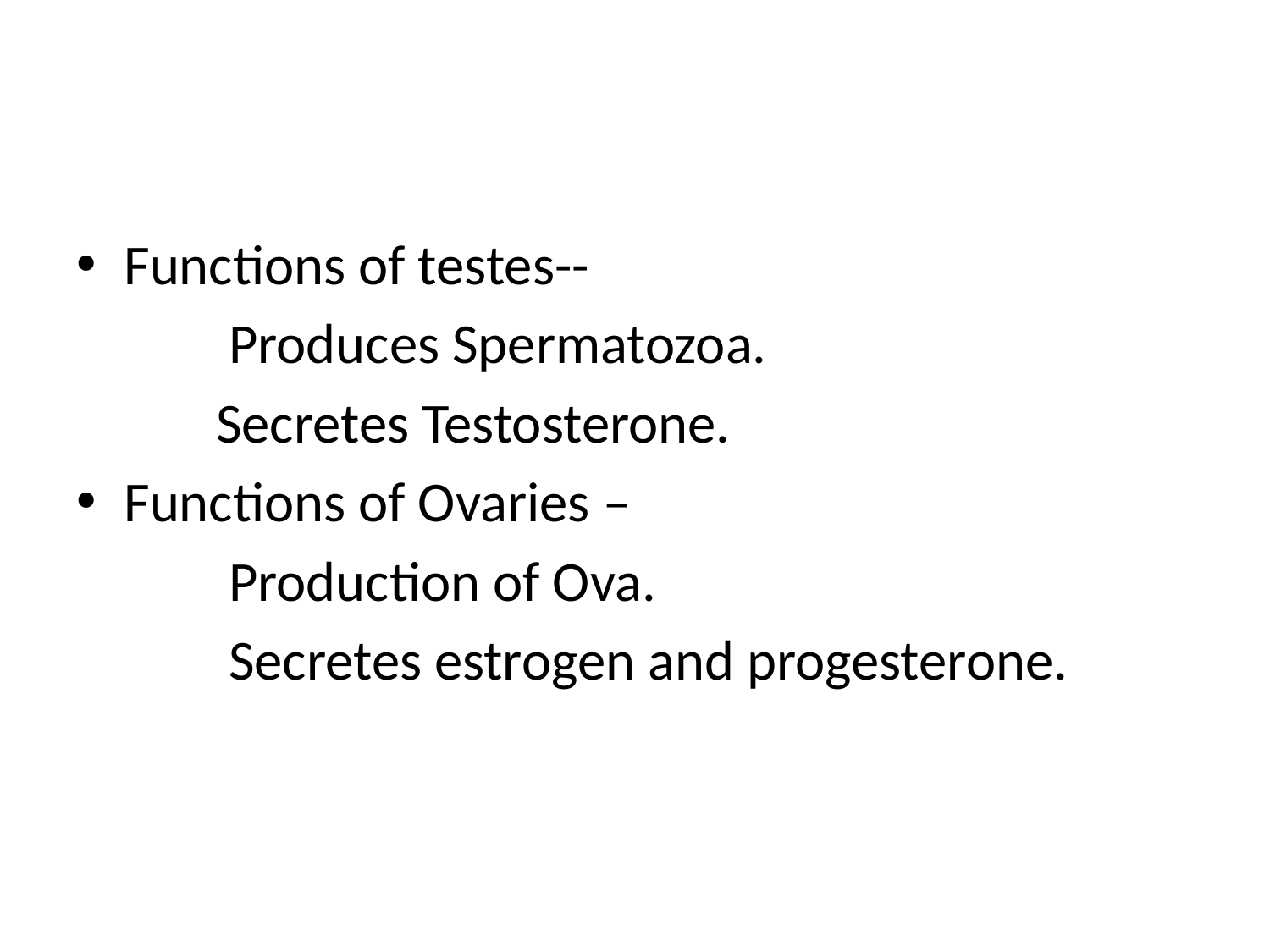

#
Functions of testes--
            Produces Spermatozoa.
           Secretes Testosterone.
Functions of Ovaries –
            Production of Ova.
            Secretes estrogen and progesterone.